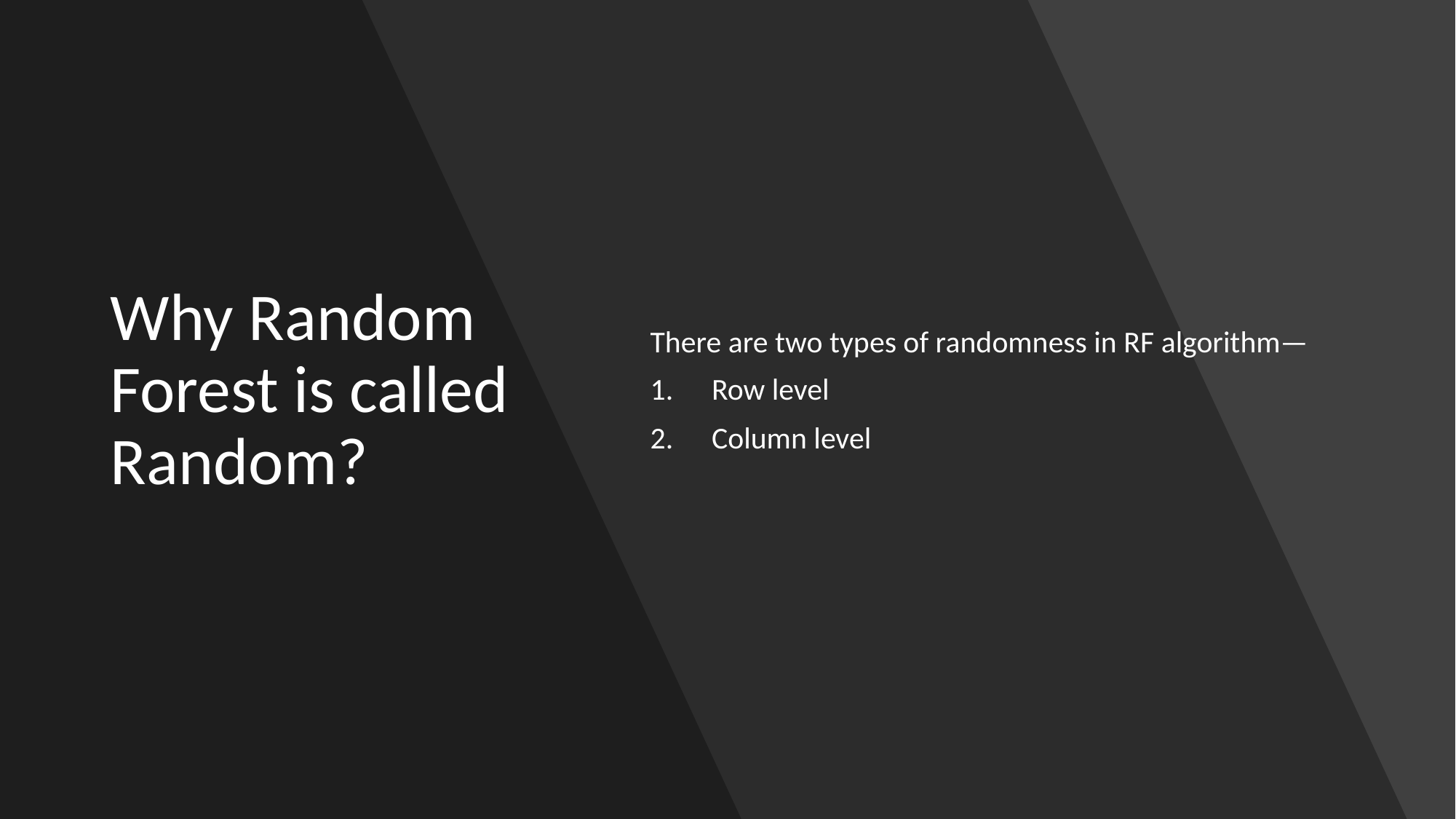

# Why Random Forest is called Random?
There are two types of randomness in RF algorithm—
Row level
Column level